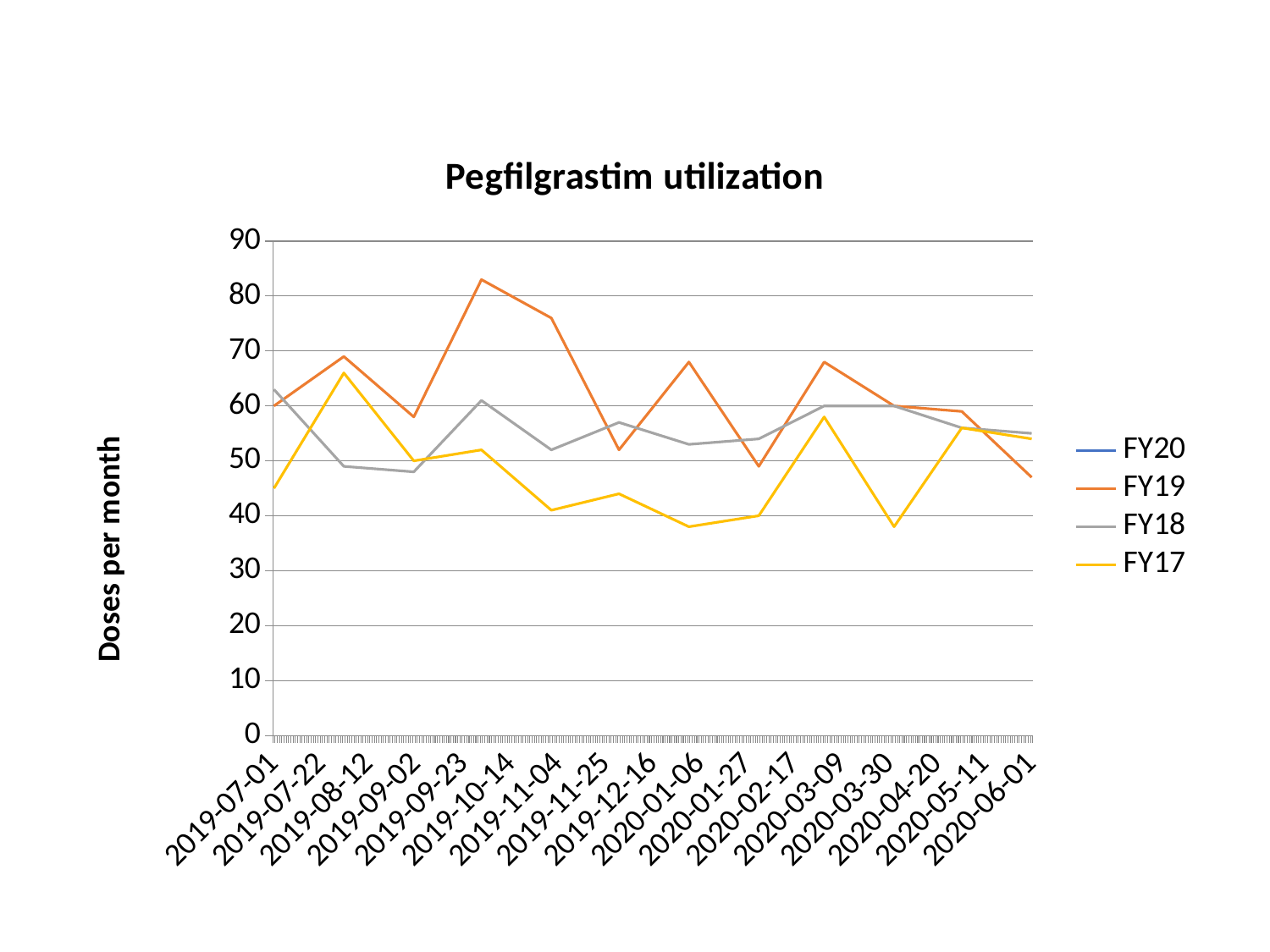

### Chart: Pegfilgrastim utilization

| Category | FY20 | FY19 | FY18 | FY17 |
|---|---|---|---|---|
| 43647.0 | 27.0 | 60.0 | 63.0 | 45.0 |
| 43678.0 | None | 69.0 | 49.0 | 66.0 |
| 43709.0 | None | 58.0 | 48.0 | 50.0 |
| 43739.0 | None | 83.0 | 61.0 | 52.0 |
| 43770.0 | None | 76.0 | 52.0 | 41.0 |
| 43800.0 | None | 52.0 | 57.0 | 44.0 |
| 43831.0 | None | 68.0 | 53.0 | 38.0 |
| 43862.0 | None | 49.0 | 54.0 | 40.0 |
| 43891.0 | None | 68.0 | 60.0 | 58.0 |
| 43922.0 | None | 60.0 | 60.0 | 38.0 |
| 43952.0 | None | 59.0 | 56.0 | 56.0 |
| 43983.0 | None | 47.0 | 55.0 | 54.0 |